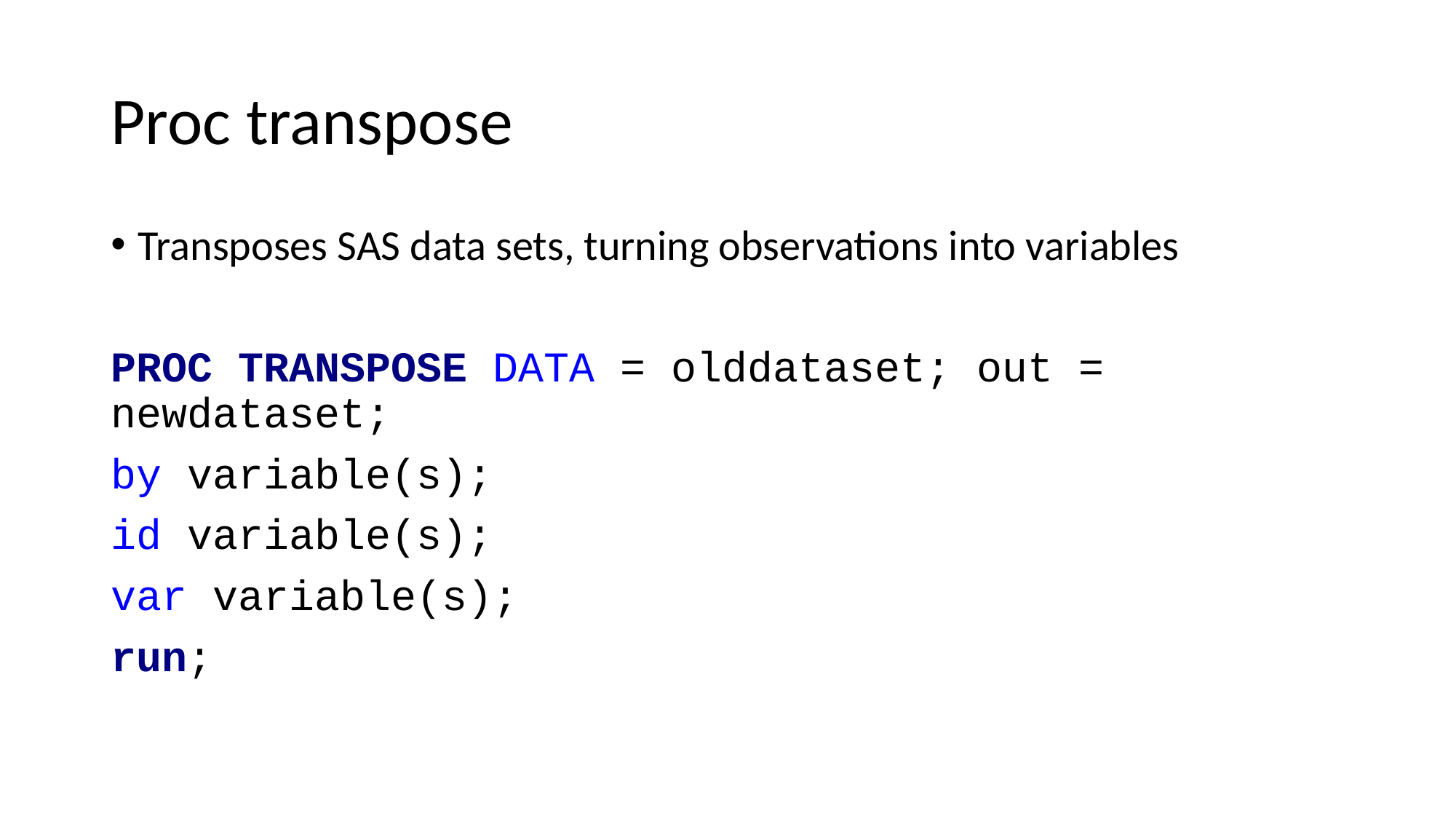

# Proc transpose
Transposes SAS data sets, turning observations into variables

PROC TRANSPOSE DATA = olddataset; out = newdataset;
by variable(s);
id variable(s);
var variable(s);
run;